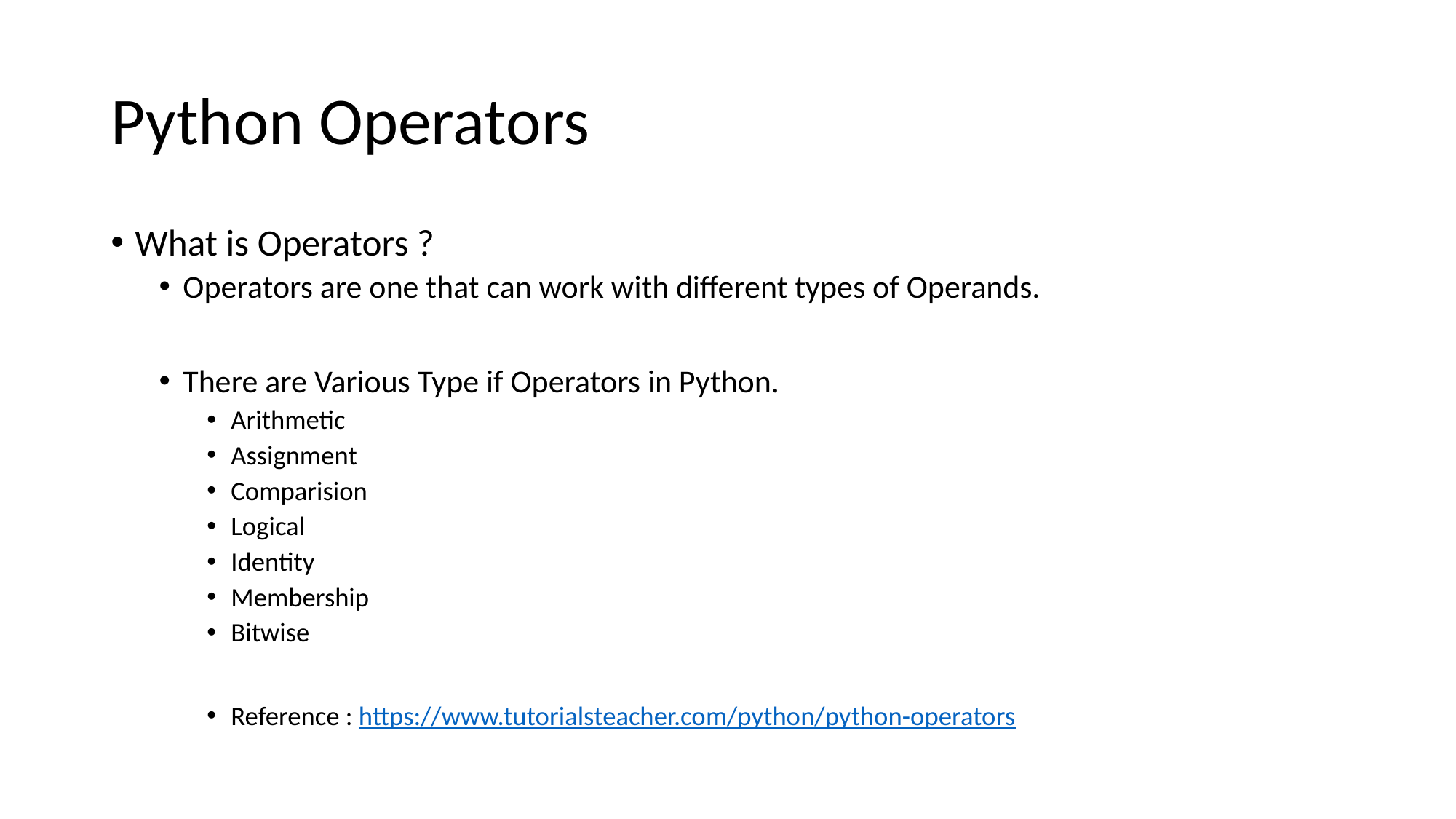

# Python Operators
What is Operators ?
Operators are one that can work with different types of Operands.

There are Various Type if Operators in Python.
Arithmetic
Assignment
Comparision
Logical
Identity
Membership
Bitwise

Reference : https://www.tutorialsteacher.com/python/python-operators